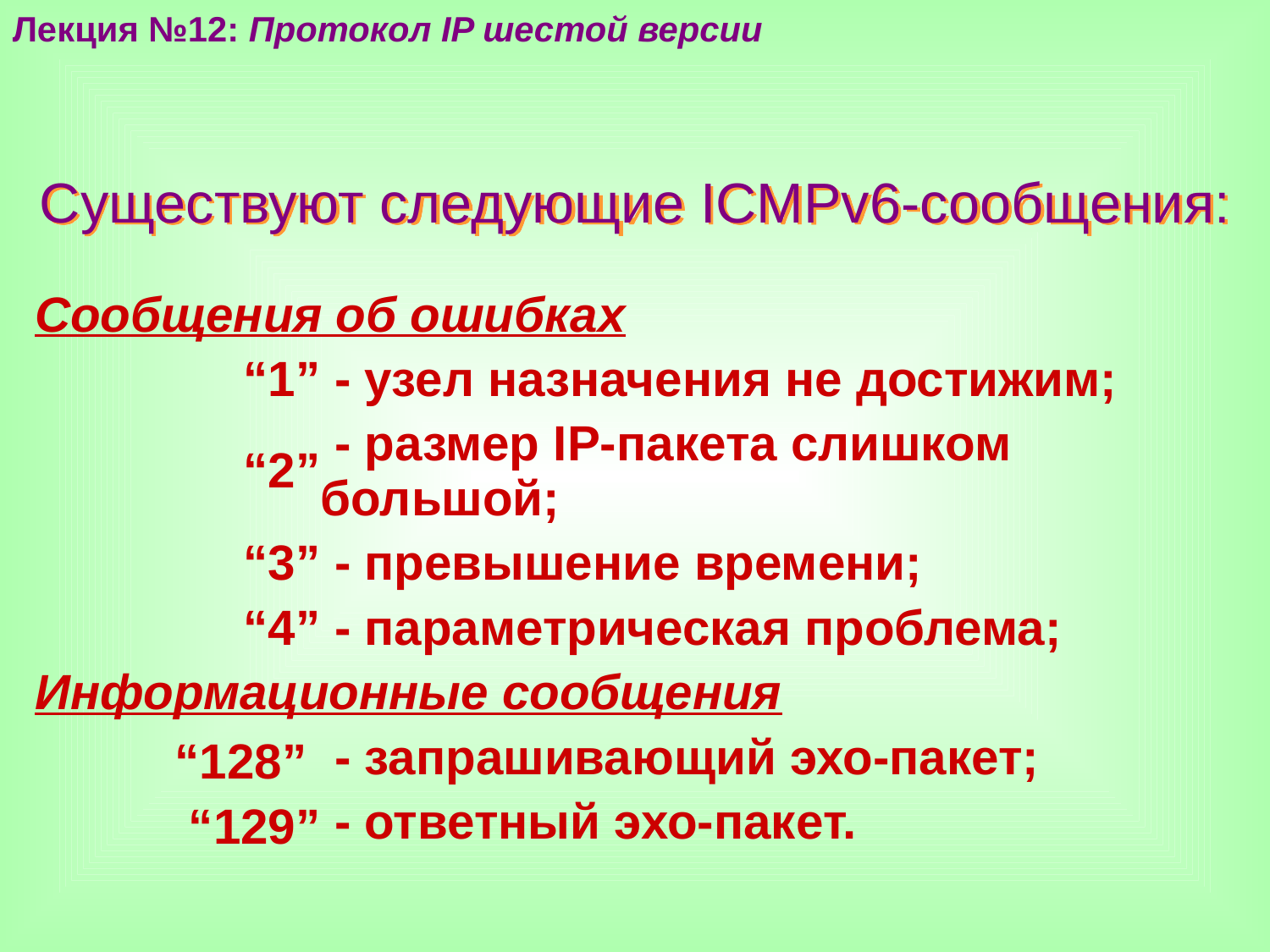

Лекция №12: Протокол IP шестой версии
Существуют следующие ICMPv6-сообщения:
| Сообщения об ошибках |  |
| --- | --- |
| “1” | - узел назначения не достижим; |
| “2” | - размер IP-пакета слишком большой; |
| “3” | - превышение времени; |
| “4” | - параметрическая проблема; |
| Информационные сообщения |  |
| “128” | - запрашивающий эхо-пакет; |
| “129” | - ответный эхо-пакет. |